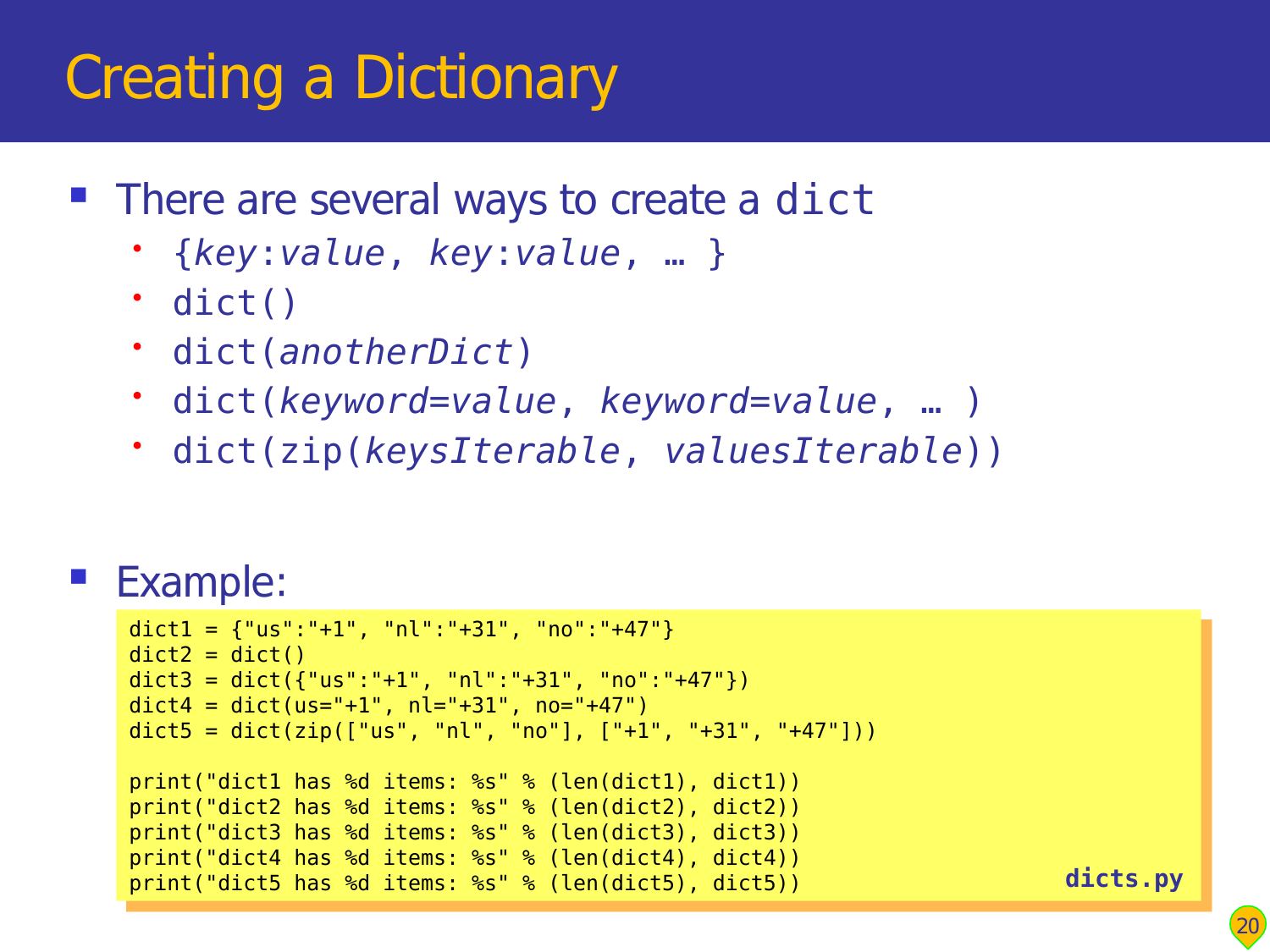

# Creating a Dictionary
There are several ways to create a dict
{key:value, key:value, … }
dict()
dict(anotherDict)
dict(keyword=value, keyword=value, … )
dict(zip(keysIterable, valuesIterable))

Example:
dict1 = {"us":"+1", "nl":"+31", "no":"+47"}
dict2 = dict()
dict3 = dict({"us":"+1", "nl":"+31", "no":"+47"})
dict4 = dict(us="+1", nl="+31", no="+47")
dict5 = dict(zip(["us", "nl", "no"], ["+1", "+31", "+47"]))

print("dict1 has %d items: %s" % (len(dict1), dict1))
print("dict2 has %d items: %s" % (len(dict2), dict2))
print("dict3 has %d items: %s" % (len(dict3), dict3))
print("dict4 has %d items: %s" % (len(dict4), dict4))
print("dict5 has %d items: %s" % (len(dict5), dict5))
dicts.py
20